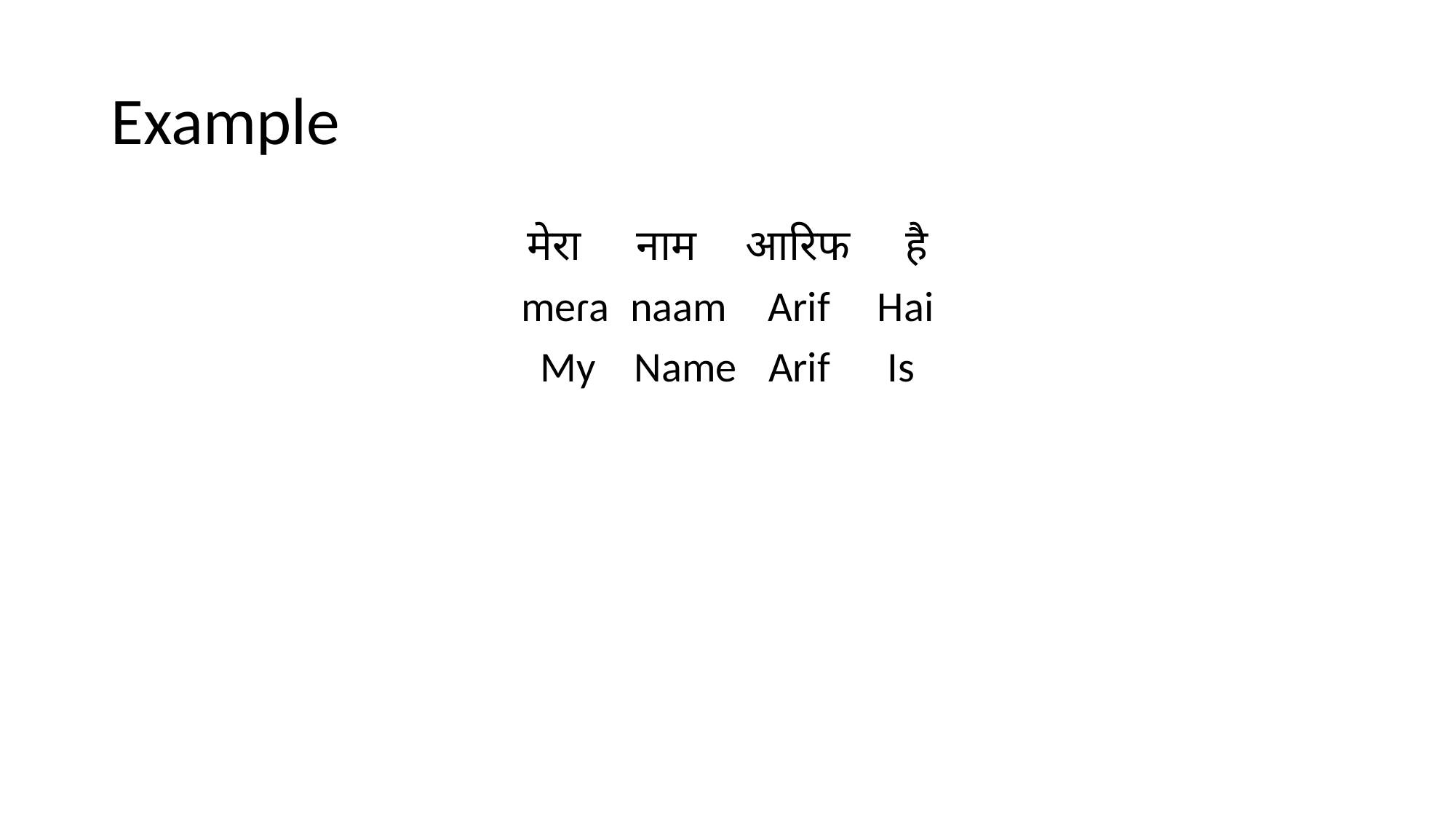

# Example
मेरा 	नाम	आरिफ     है
meɾa	naam	   Arif	   Hai
My    Name 	 Arif 	  Is